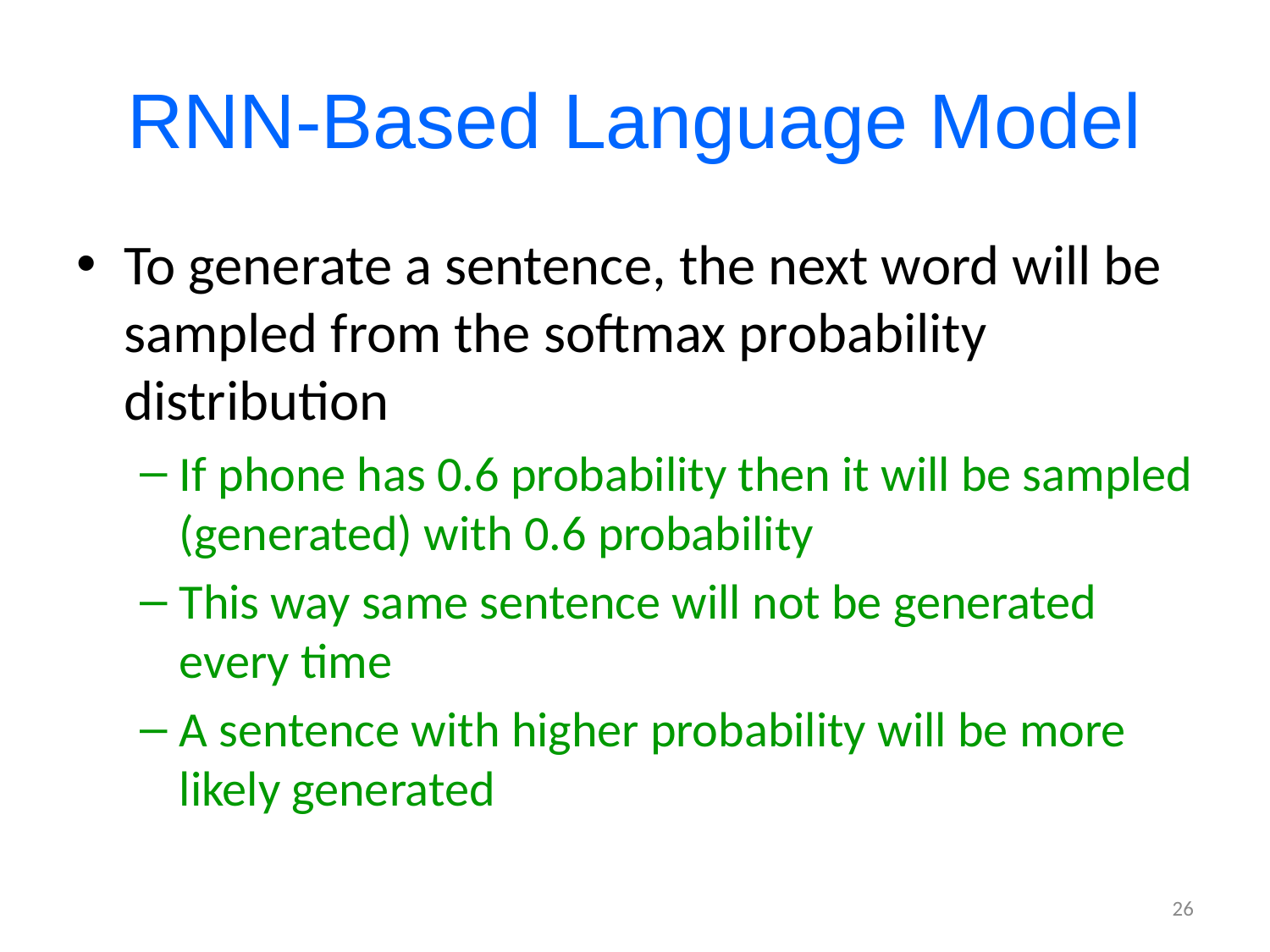

# RNN-Based Language Model
To generate a sentence, the next word will be sampled from the softmax probability distribution
If phone has 0.6 probability then it will be sampled (generated) with 0.6 probability
This way same sentence will not be generated every time
A sentence with higher probability will be more likely generated
26